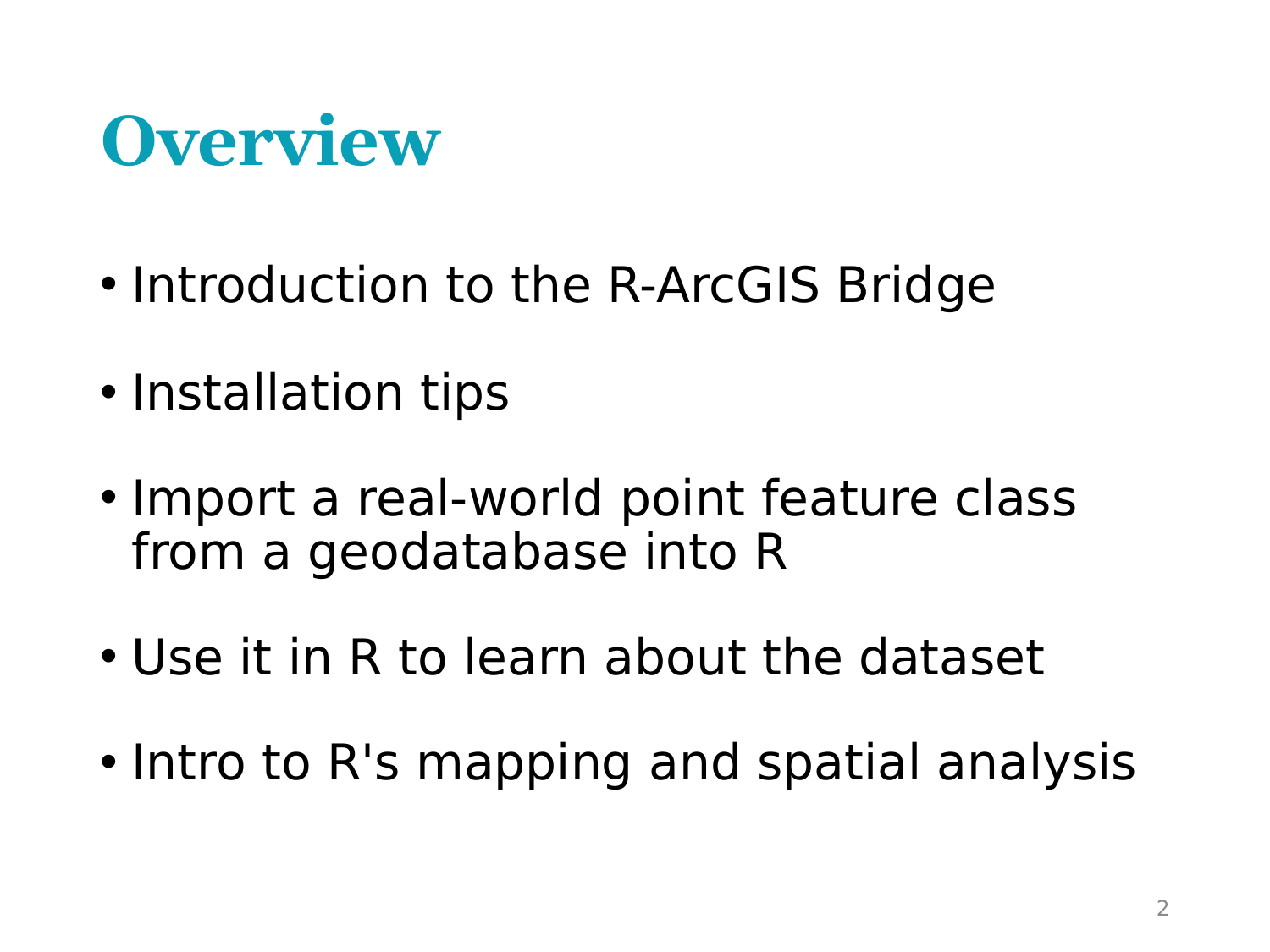

# Overview
Introduction to the R-ArcGIS Bridge

Installation tips

Import a real-world point feature class from a geodatabase into R

Use it in R to learn about the dataset

Intro to R's mapping and spatial analysis
2